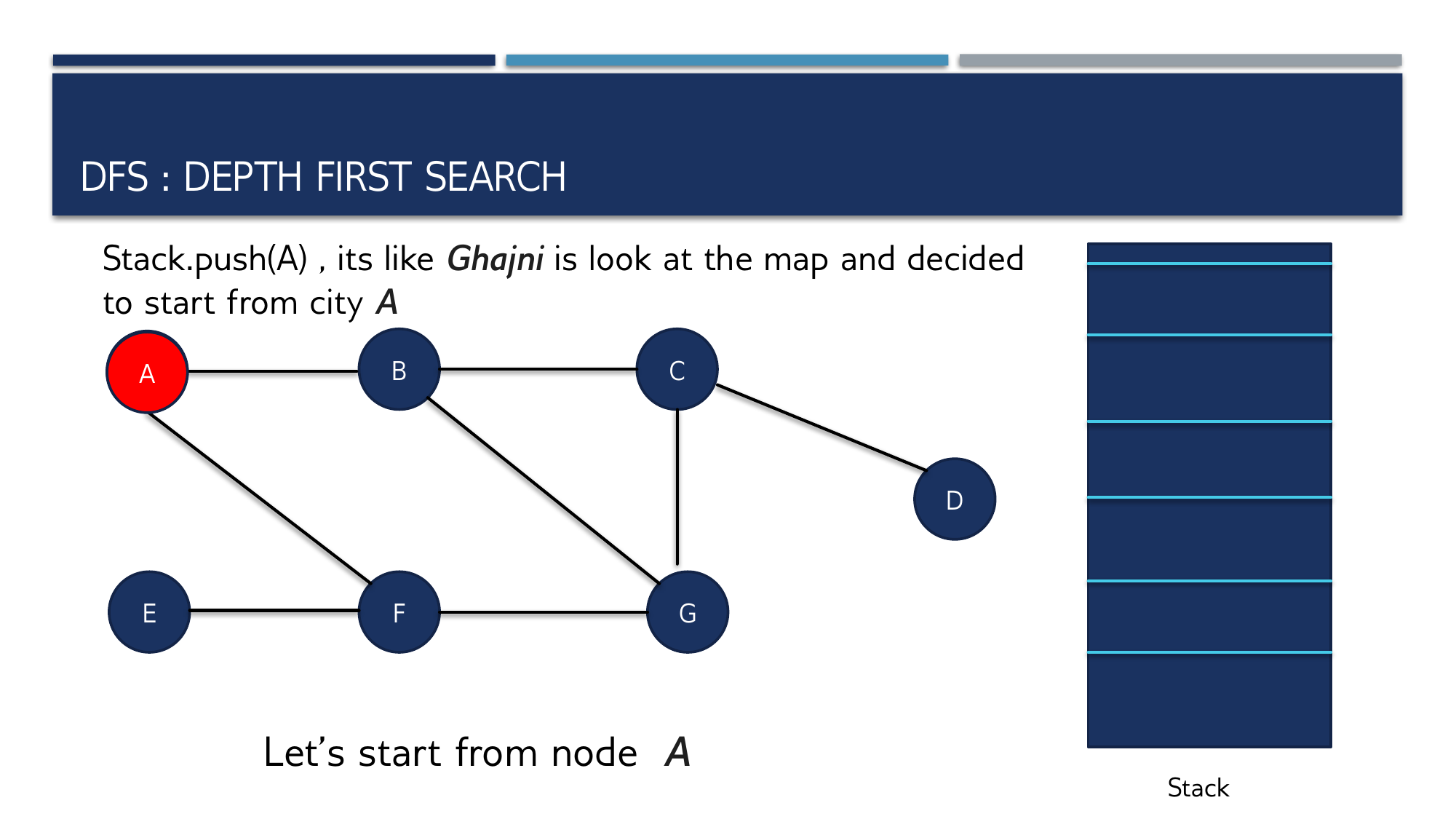

# Dfs : depth first search
Stack.push(A) , its like Ghajni is look at the map and decided to start from city A

B
C
A
A
D
E
F
G
Let’s start from node  A
Stack